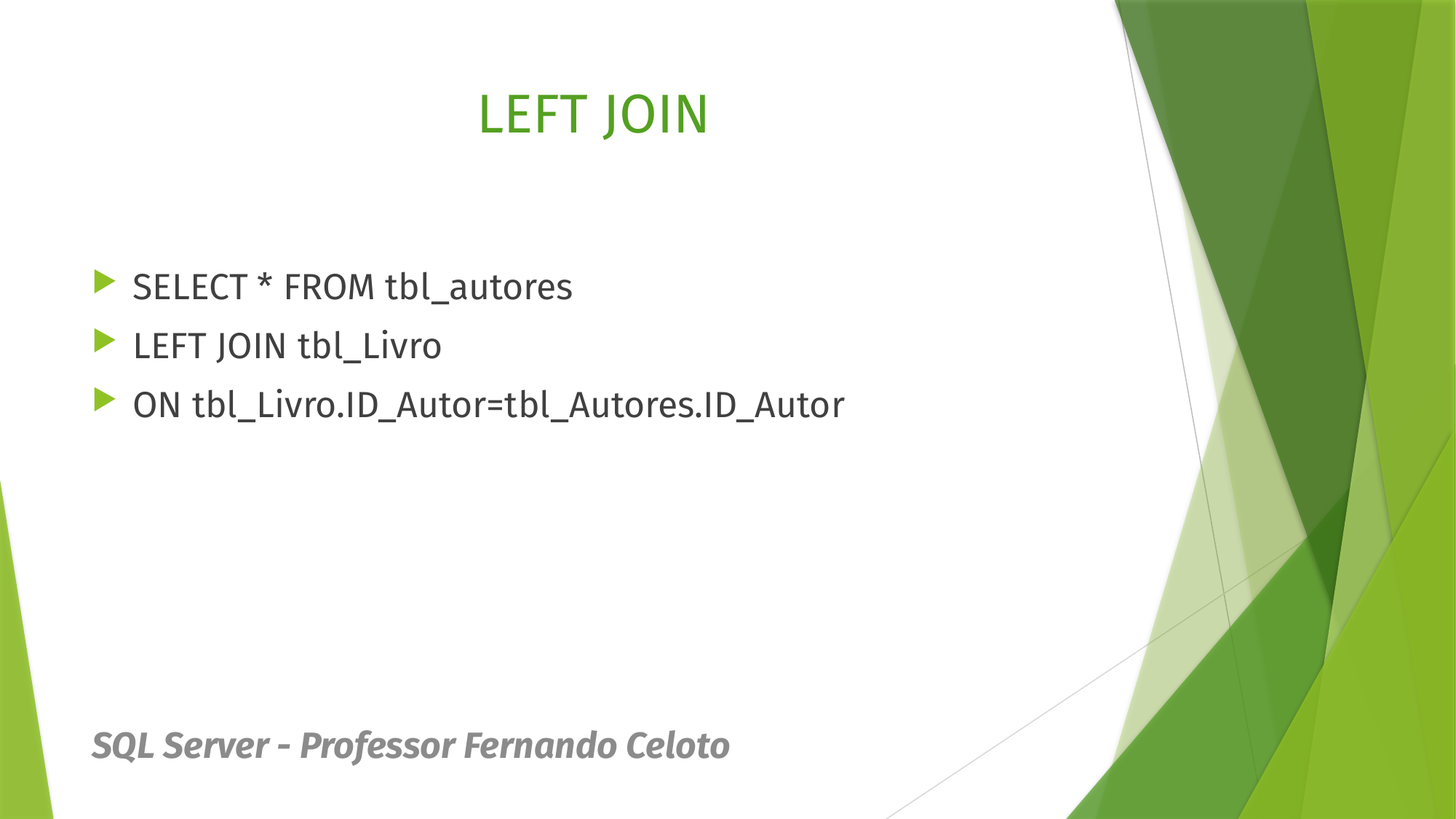

# LEFT JOIN
SELECT * FROM tbl_autores
LEFT JOIN tbl_Livro
ON tbl_Livro.ID_Autor=tbl_Autores.ID_Autor

SQL Server - Professor Fernando Celoto